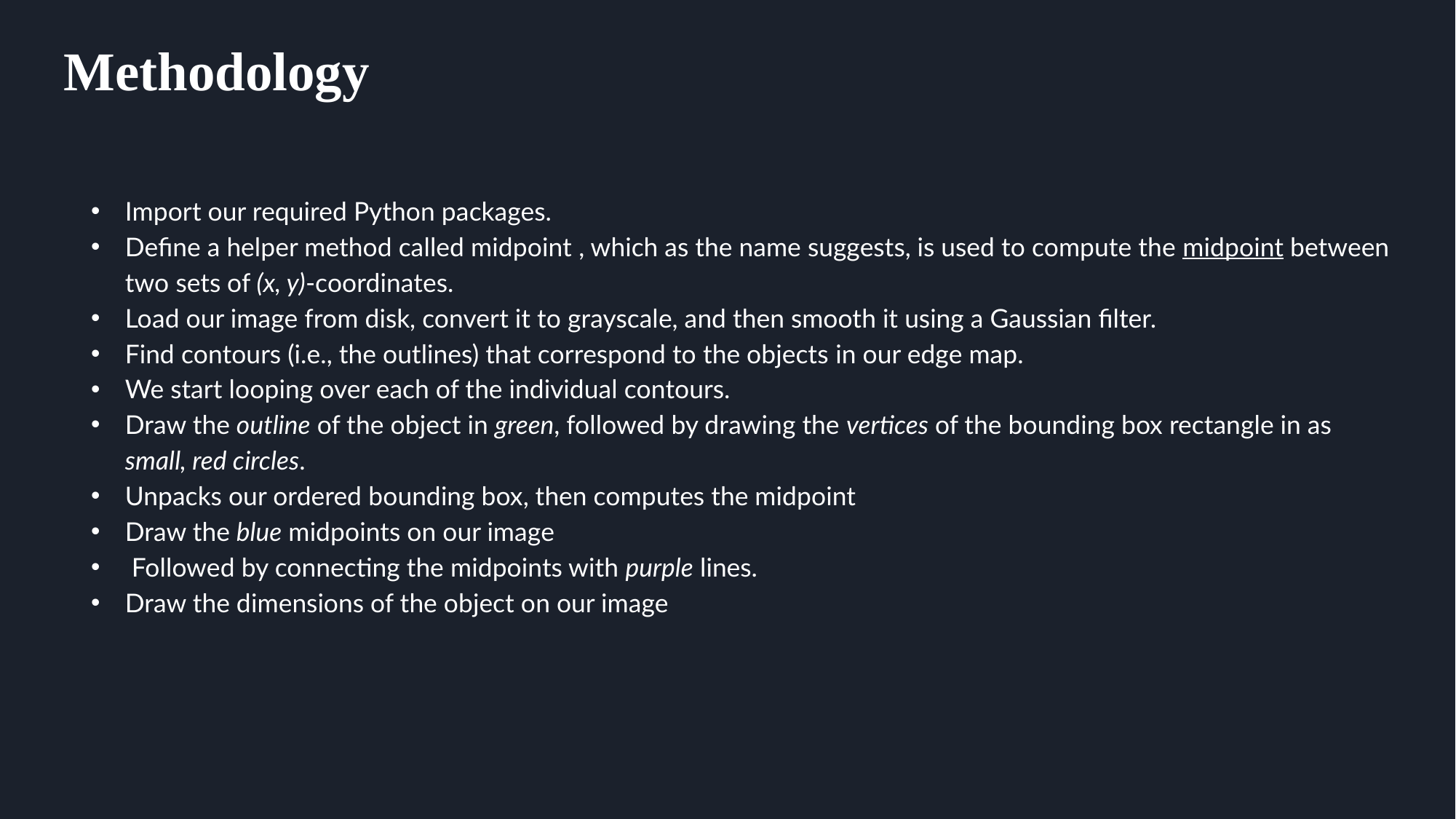

# Methodology
Import our required Python packages.
Define a helper method called midpoint , which as the name suggests, is used to compute the midpoint between two sets of (x, y)-coordinates.
Load our image from disk, convert it to grayscale, and then smooth it using a Gaussian filter.
Find contours (i.e., the outlines) that correspond to the objects in our edge map.
We start looping over each of the individual contours.
Draw the outline of the object in green, followed by drawing the vertices of the bounding box rectangle in as small, red circles.
Unpacks our ordered bounding box, then computes the midpoint
Draw the blue midpoints on our image
 Followed by connecting the midpoints with purple lines.
Draw the dimensions of the object on our image